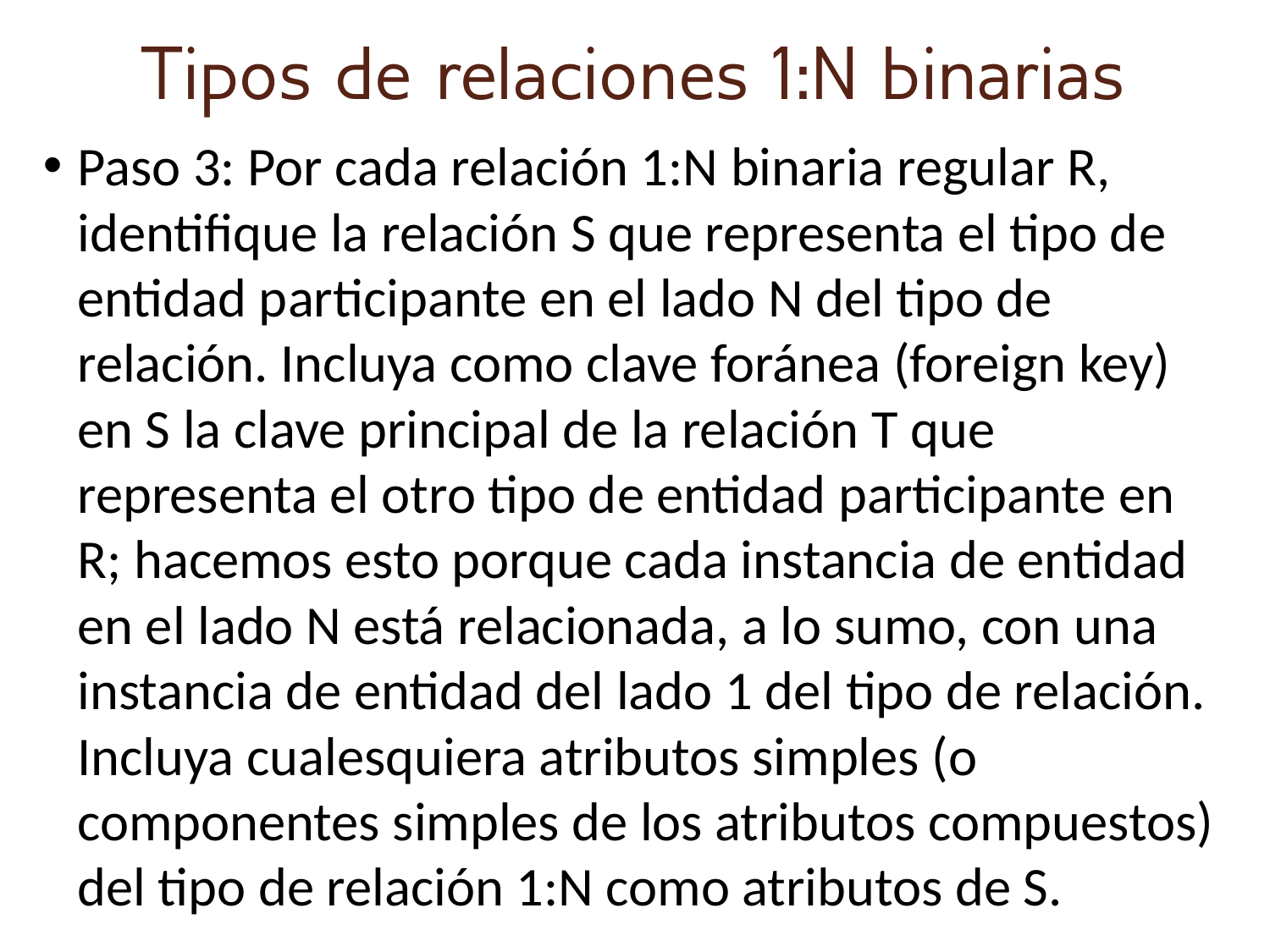

Tipos de relaciones 1:N binarias
Paso 3: Por cada relación 1:N binaria regular R, identifique la relación S que representa el tipo de entidad participante en el lado N del tipo de relación. Incluya como clave foránea (foreign key) en S la clave principal de la relación T que representa el otro tipo de entidad participante en R; hacemos esto porque cada instancia de entidad en el lado N está relacionada, a lo sumo, con una instancia de entidad del lado 1 del tipo de relación. Incluya cualesquiera atributos simples (o componentes simples de los atributos compuestos) del tipo de relación 1:N como atributos de S.